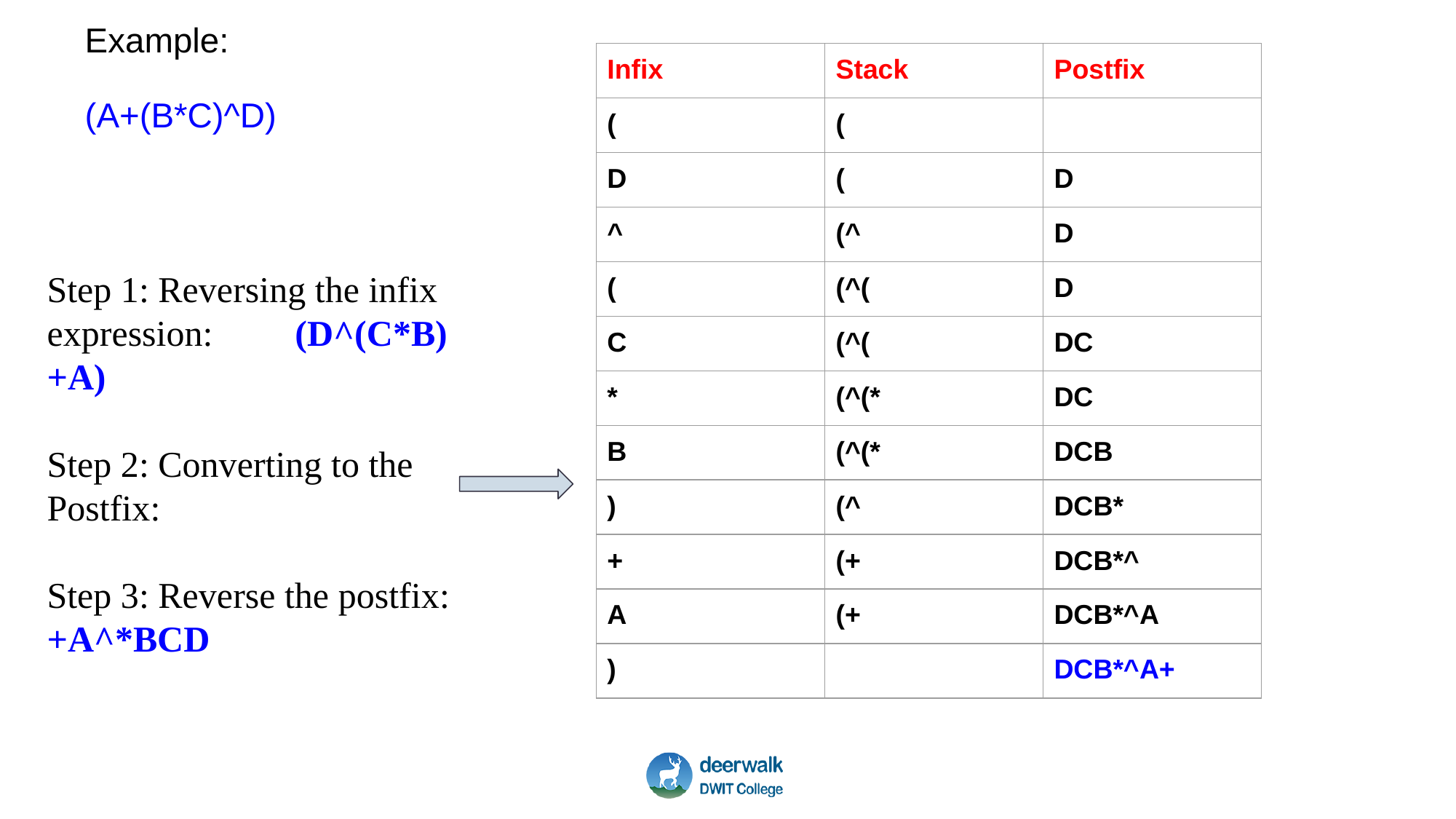

# Example:

(A+(B*C)^D)
| Infix | Stack | Postfix |
| --- | --- | --- |
| ( | ( |  |
| D | ( | D |
| ^ | (^ | D |
| ( | (^( | D |
| C | (^( | DC |
| \* | (^(\* | DC |
| B | (^(\* | DCB |
| ) | (^ | DCB\* |
| + | (+ | DCB\*^ |
| A | (+ | DCB\*^A |
| ) |  | DCB\*^A+ |
Step 1: Reversing the infix expression:         (D^(C*B)+A)

Step 2: Converting to the Postfix:

Step 3: Reverse the postfix:
+A^*BCD